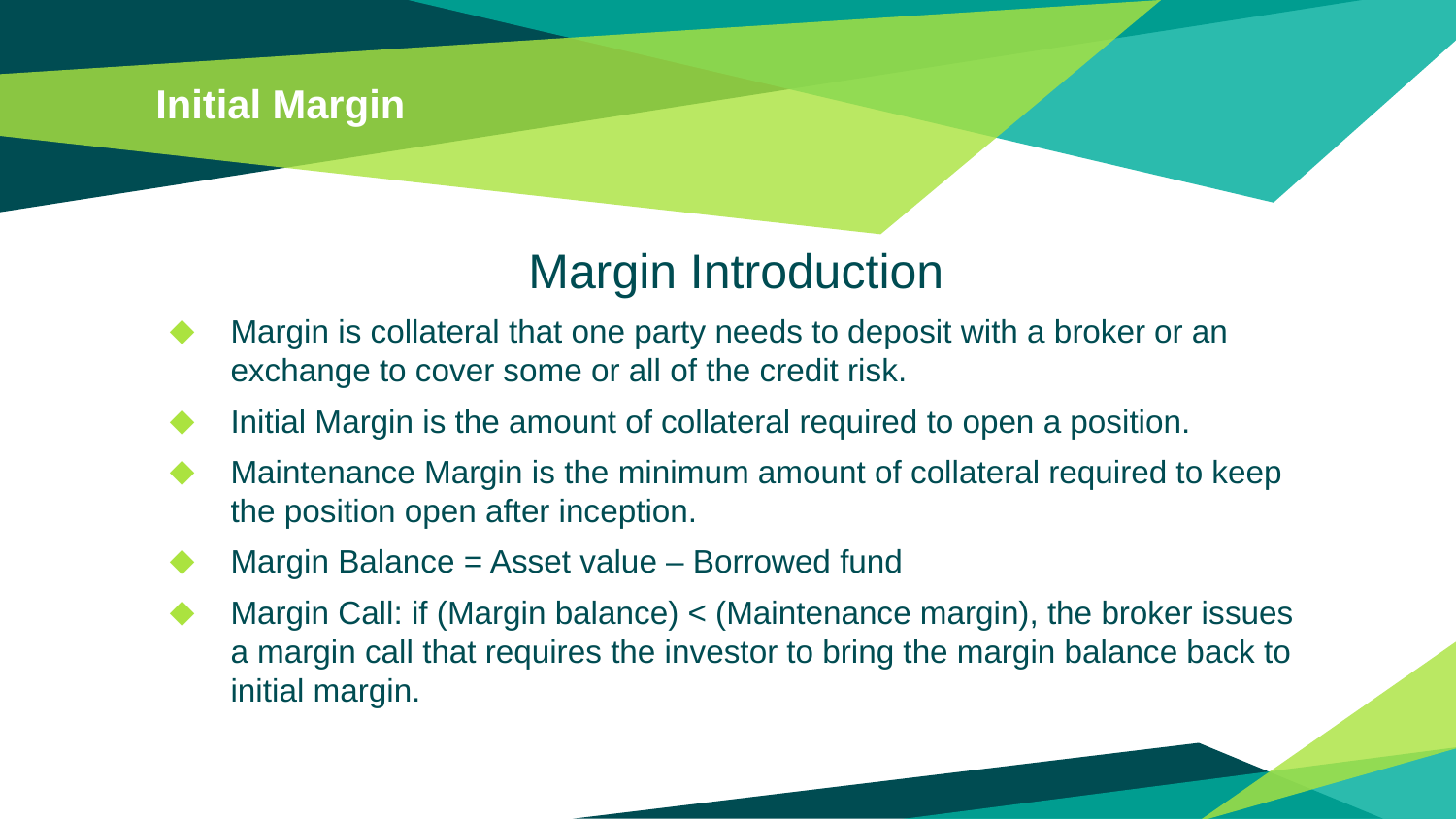

# Initial Margin
Margin Introduction
Margin is collateral that one party needs to deposit with a broker or an exchange to cover some or all of the credit risk.
Initial Margin is the amount of collateral required to open a position.
Maintenance Margin is the minimum amount of collateral required to keep the position open after inception.
Margin Balance = Asset value – Borrowed fund
Margin Call: if (Margin balance) < (Maintenance margin), the broker issues a margin call that requires the investor to bring the margin balance back to initial margin.